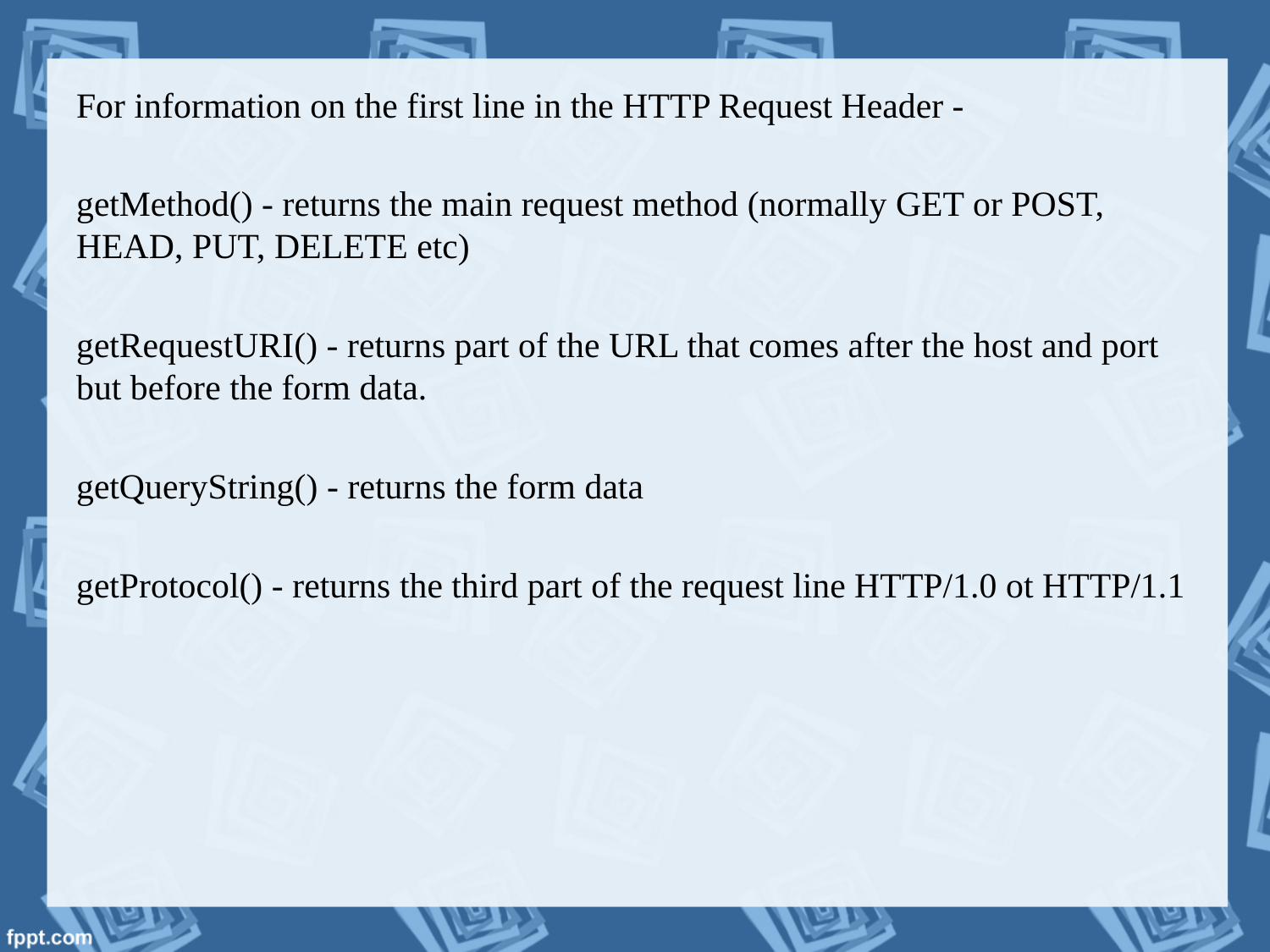

For information on the first line in the HTTP Request Header -

getMethod() - returns the main request method (normally GET or POST, HEAD, PUT, DELETE etc)

getRequestURI() - returns part of the URL that comes after the host and port but before the form data.

getQueryString() - returns the form data

getProtocol() - returns the third part of the request line HTTP/1.0 ot HTTP/1.1